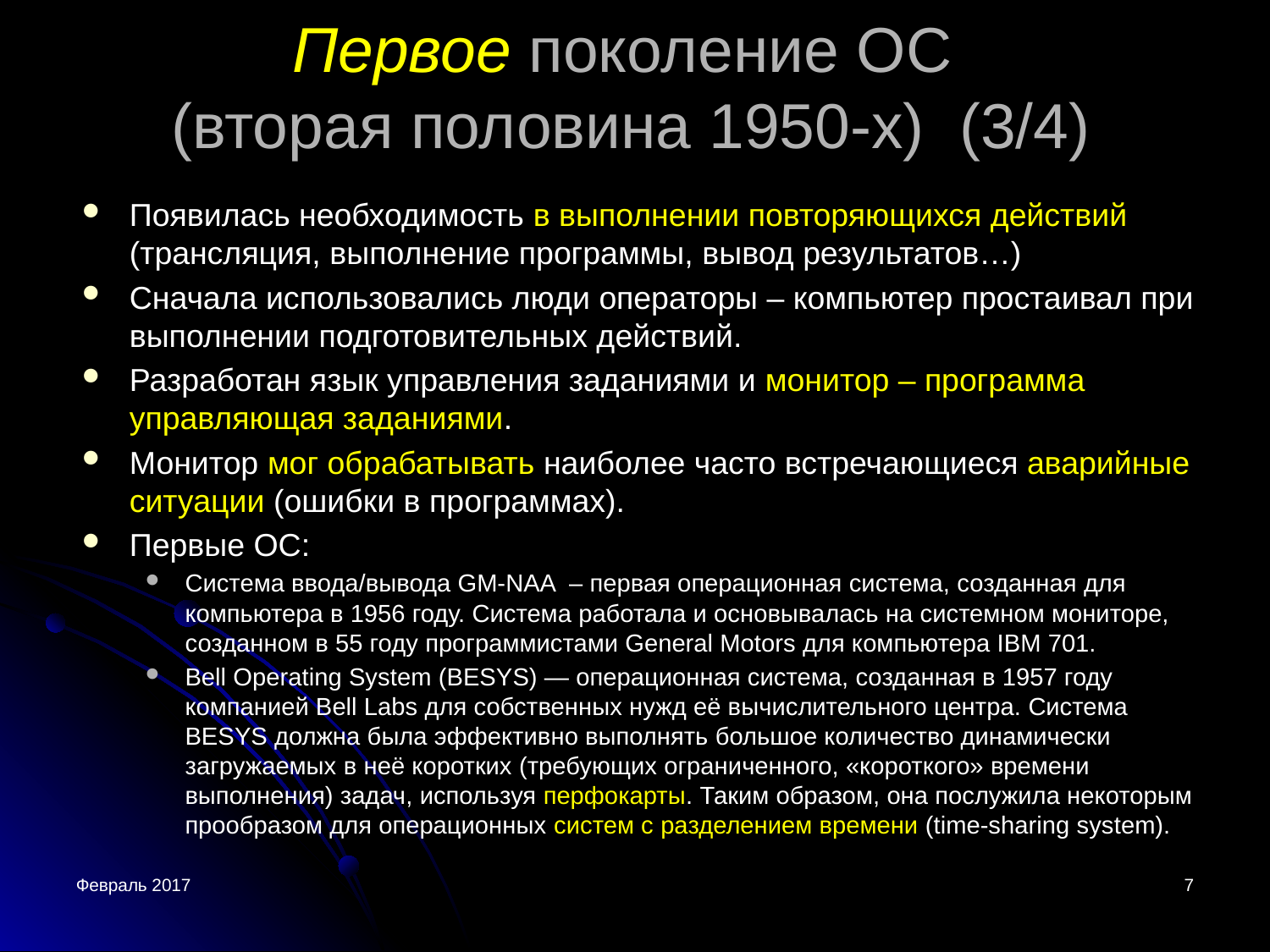

Первое поколение ОС
(вторая половина 1950-х)  (3/4)
Появилась необходимость в выполнении повторяющихся действий (трансляция, выполнение программы, вывод результатов…)
Сначала использовались люди операторы – компьютер простаивал при выполнении подготовительных действий.
Разработан язык управления заданиями и монитор – программа управляющая заданиями.
Монитор мог обрабатывать наиболее часто встречающиеся аварийные ситуации (ошибки в программах).
Первые ОС:
Система ввода/вывода GM-NAA  – первая операционная система, созданная для компьютера в 1956 году. Система работала и основывалась на системном мониторе, созданном в 55 году программистами General Motors для компьютера IBM 701.
Bell Operating System (BESYS) — операционная система, созданная в 1957 году компанией Bell Labs для собственных нужд её вычислительного центра. Система BESYS должна была эффективно выполнять большое количество динамически загружаемых в неё коротких (требующих ограниченного, «короткого» времени выполнения) задач, используя перфокарты. Таким образом, она послужила некоторым прообразом для операционных систем с разделением времени (time-sharing system).

Февраль 2017
7